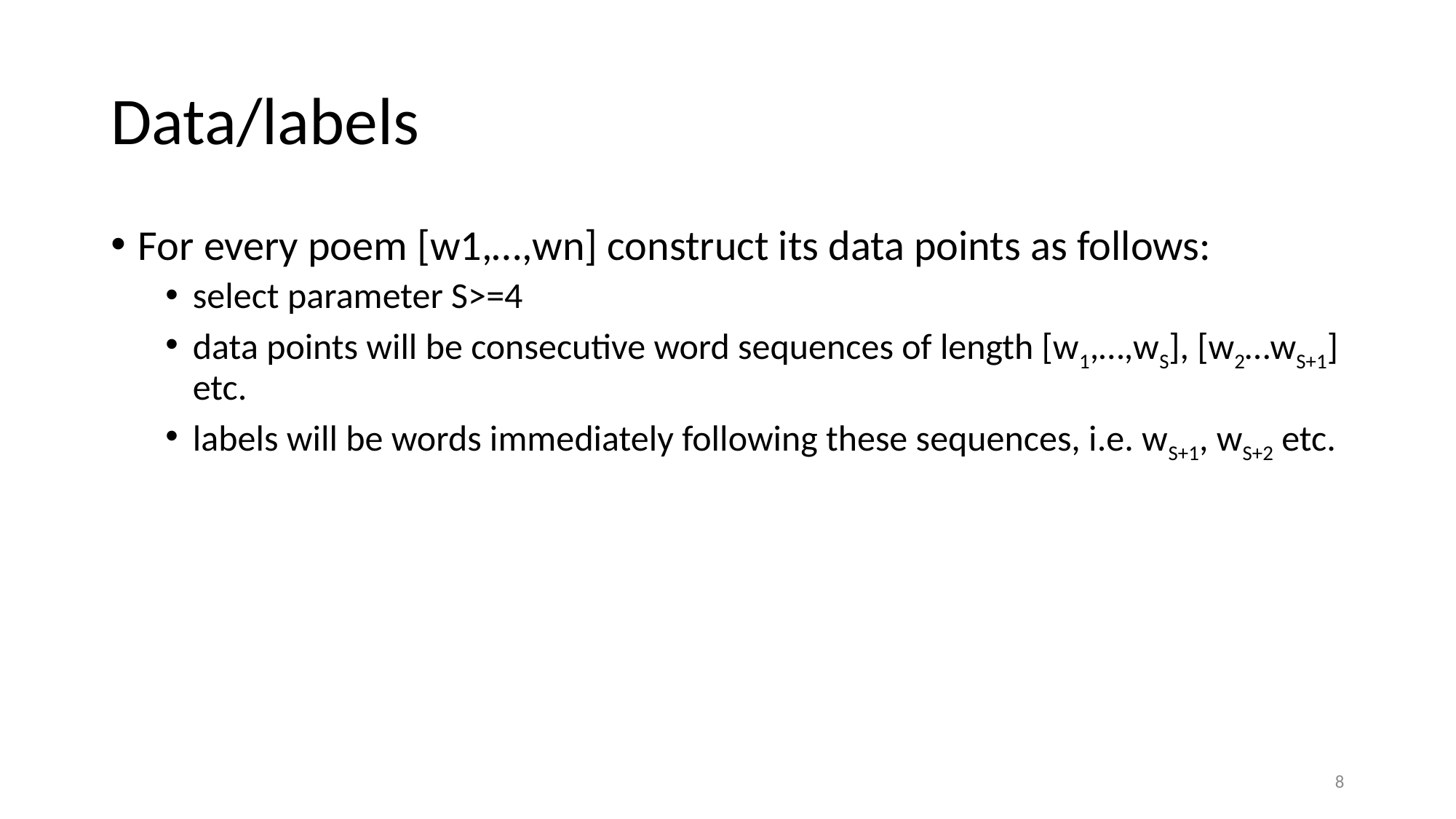

# Data/labels
For every poem [w1,…,wn] construct its data points as follows:
select parameter S>=4
data points will be consecutive word sequences of length [w1,…,wS], [w2…wS+1] etc.
labels will be words immediately following these sequences, i.e. wS+1, wS+2 etc.
8